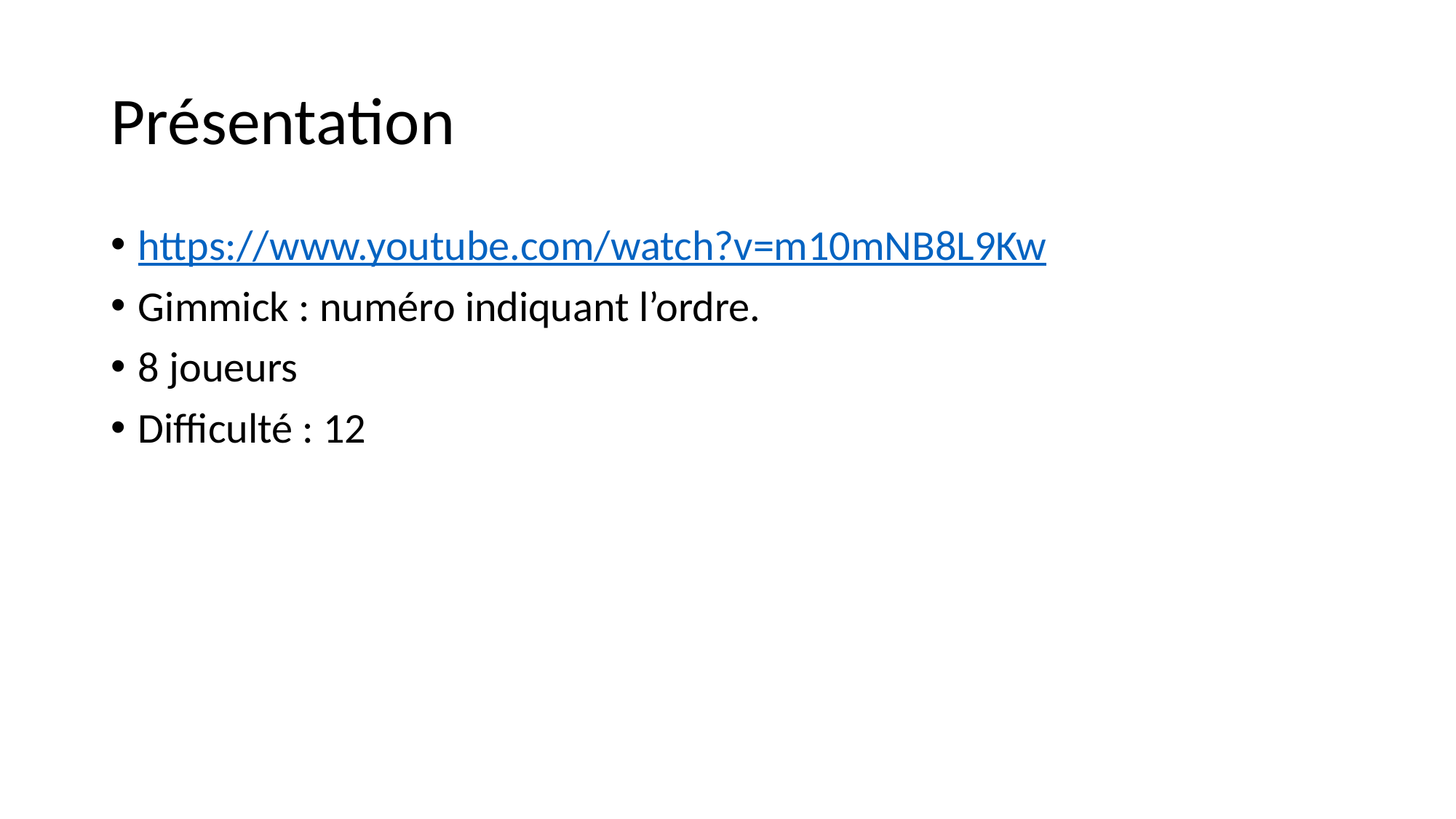

# Présentation
https://www.youtube.com/watch?v=m10mNB8L9Kw
Gimmick : numéro indiquant l’ordre.
8 joueurs
Difficulté : 12